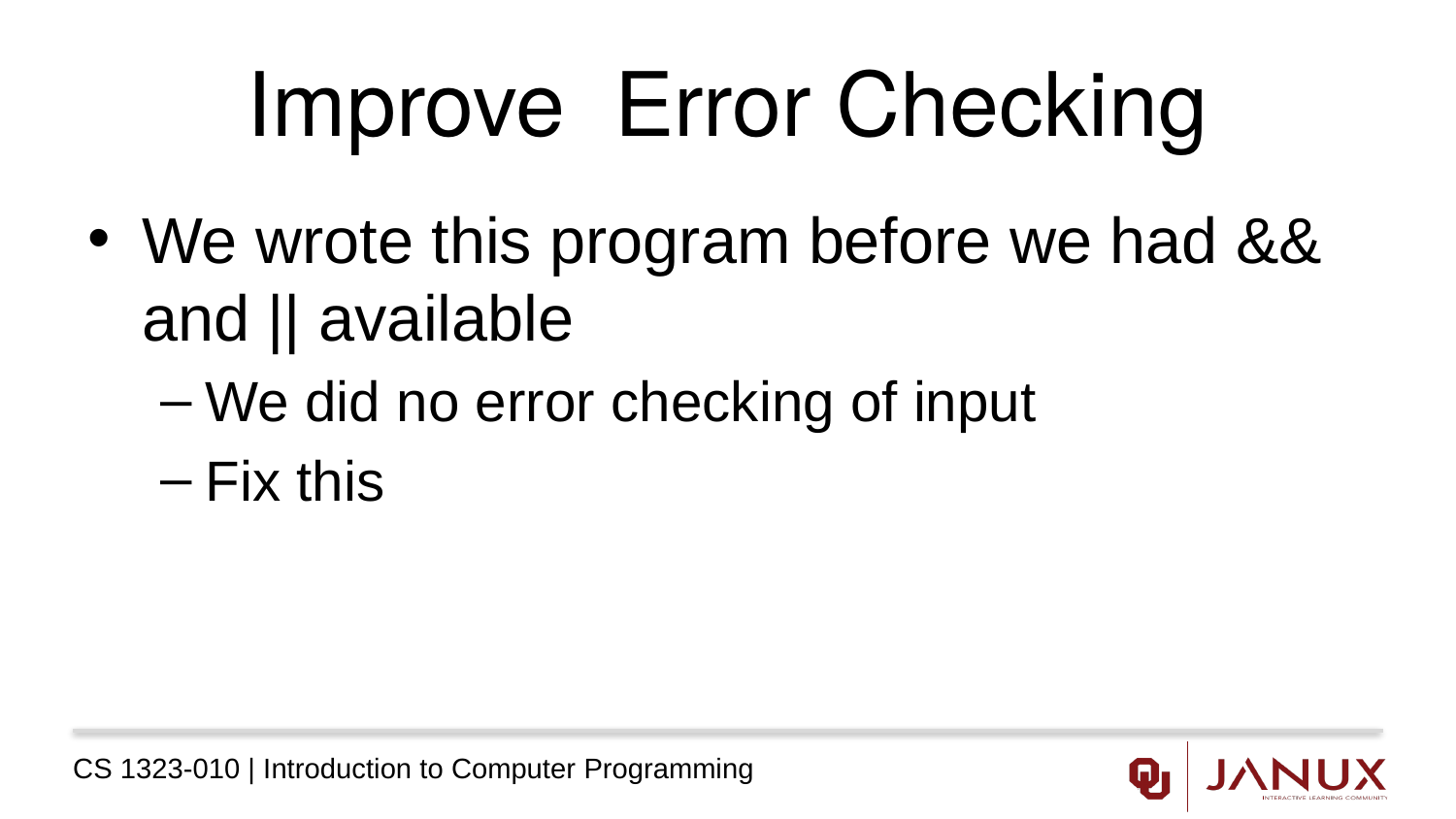

# Improve  Error Checking
We wrote this program before we had && and || available
We did no error checking of input
Fix this